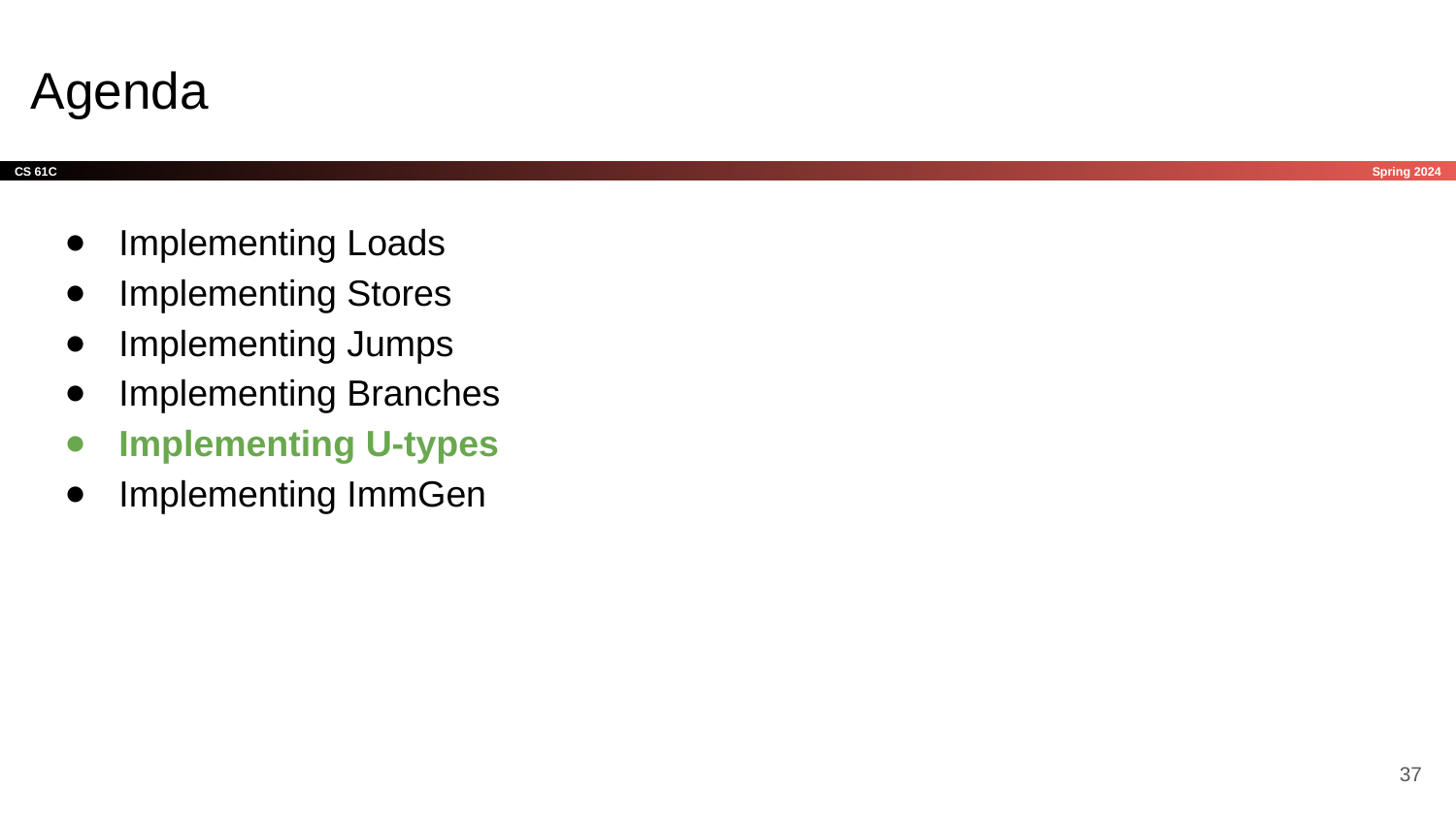

# Agenda
Implementing Loads
Implementing Stores
Implementing Jumps
Implementing Branches
Implementing U-types
Implementing ImmGen
37